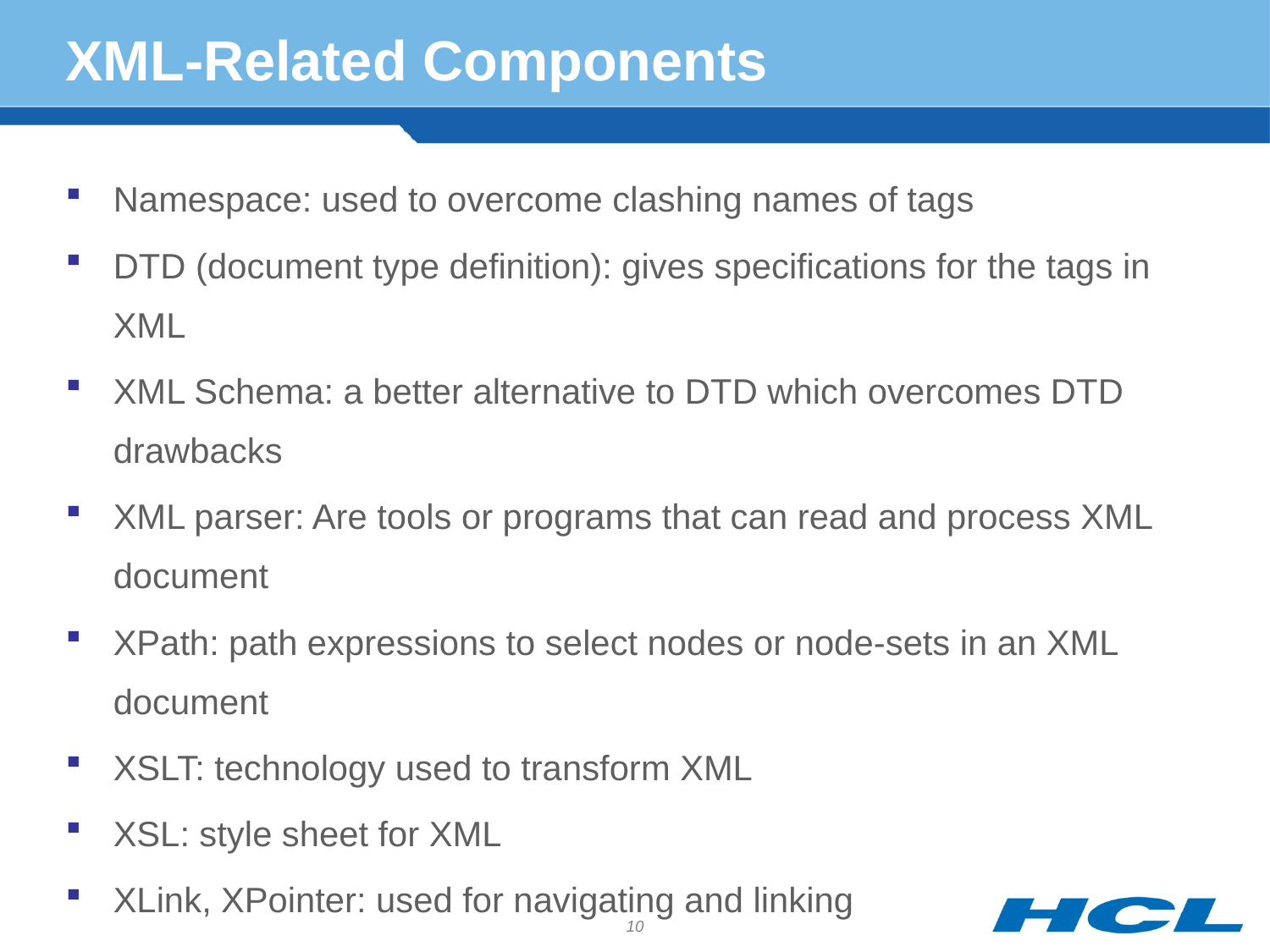

# XML-Related Components
Namespace: used to overcome clashing names of tags
DTD (document type definition): gives specifications for the tags in XML
XML Schema: a better alternative to DTD which overcomes DTD drawbacks
XML parser: Are tools or programs that can read and process XML document
XPath: path expressions to select nodes or node-sets in an XML document
XSLT: technology used to transform XML
XSL: style sheet for XML
XLink, XPointer: used for navigating and linking

10